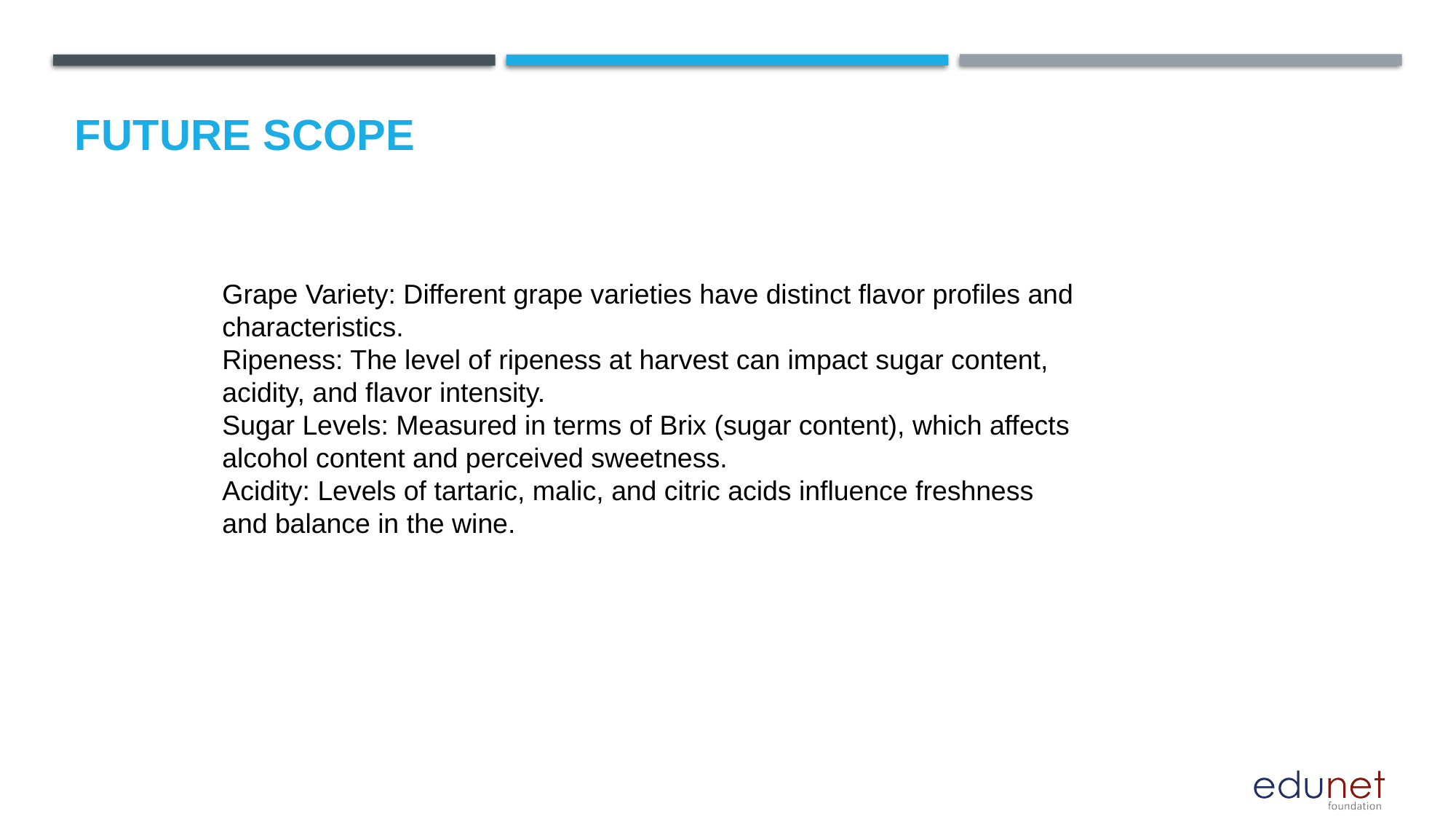

Future scope

Grape Variety: Different grape varieties have distinct flavor profiles and characteristics.
Ripeness: The level of ripeness at harvest can impact sugar content, acidity, and flavor intensity.
Sugar Levels: Measured in terms of Brix (sugar content), which affects alcohol content and perceived sweetness.
Acidity: Levels of tartaric, malic, and citric acids influence freshness and balance in the wine.